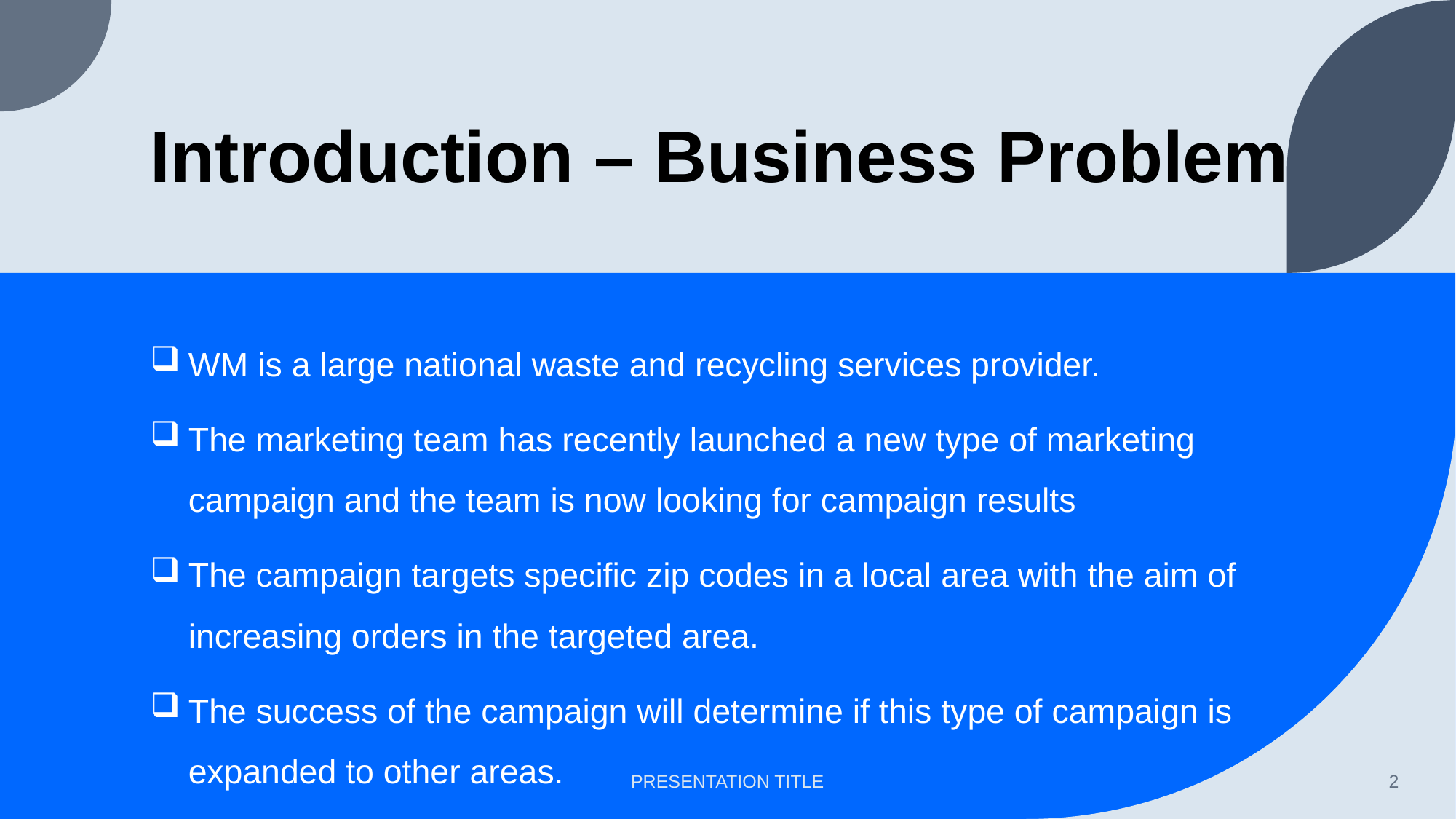

# Introduction – Business Problem
WM is a large national waste and recycling services provider.
The marketing team has recently launched a new type of marketing campaign and the team is now looking for campaign results
The campaign targets specific zip codes in a local area with the aim of increasing orders in the targeted area.
The success of the campaign will determine if this type of campaign is expanded to other areas.

PRESENTATION TITLE
2